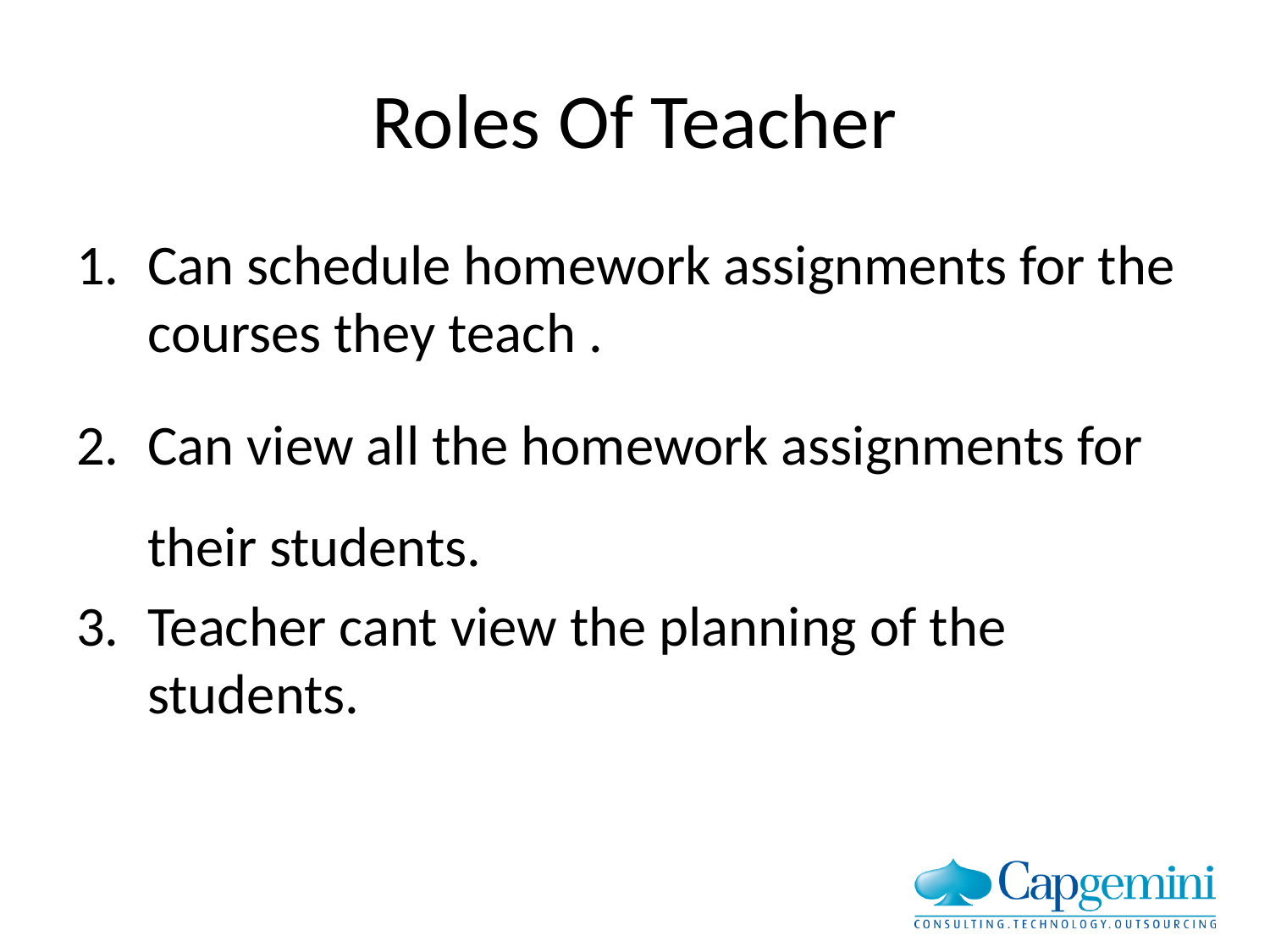

# Roles Of Teacher
Can schedule homework assignments for the courses they teach .
Can view all the homework assignments for their students.
Teacher cant view the planning of the students.